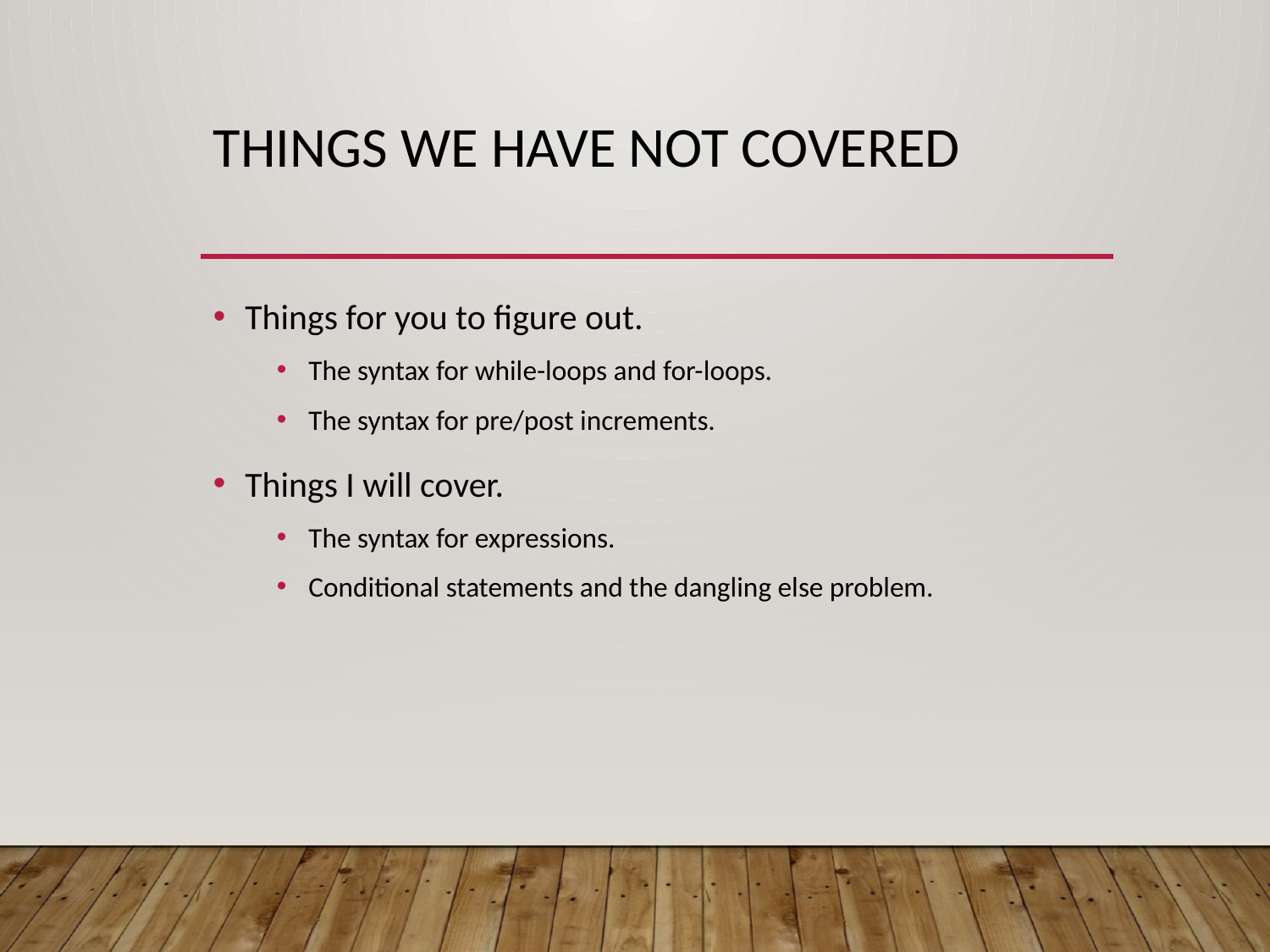

# things we have not covered
Things for you to figure out.
The syntax for while-loops and for-loops.
The syntax for pre/post increments.
Things I will cover.
The syntax for expressions.
Conditional statements and the dangling else problem.